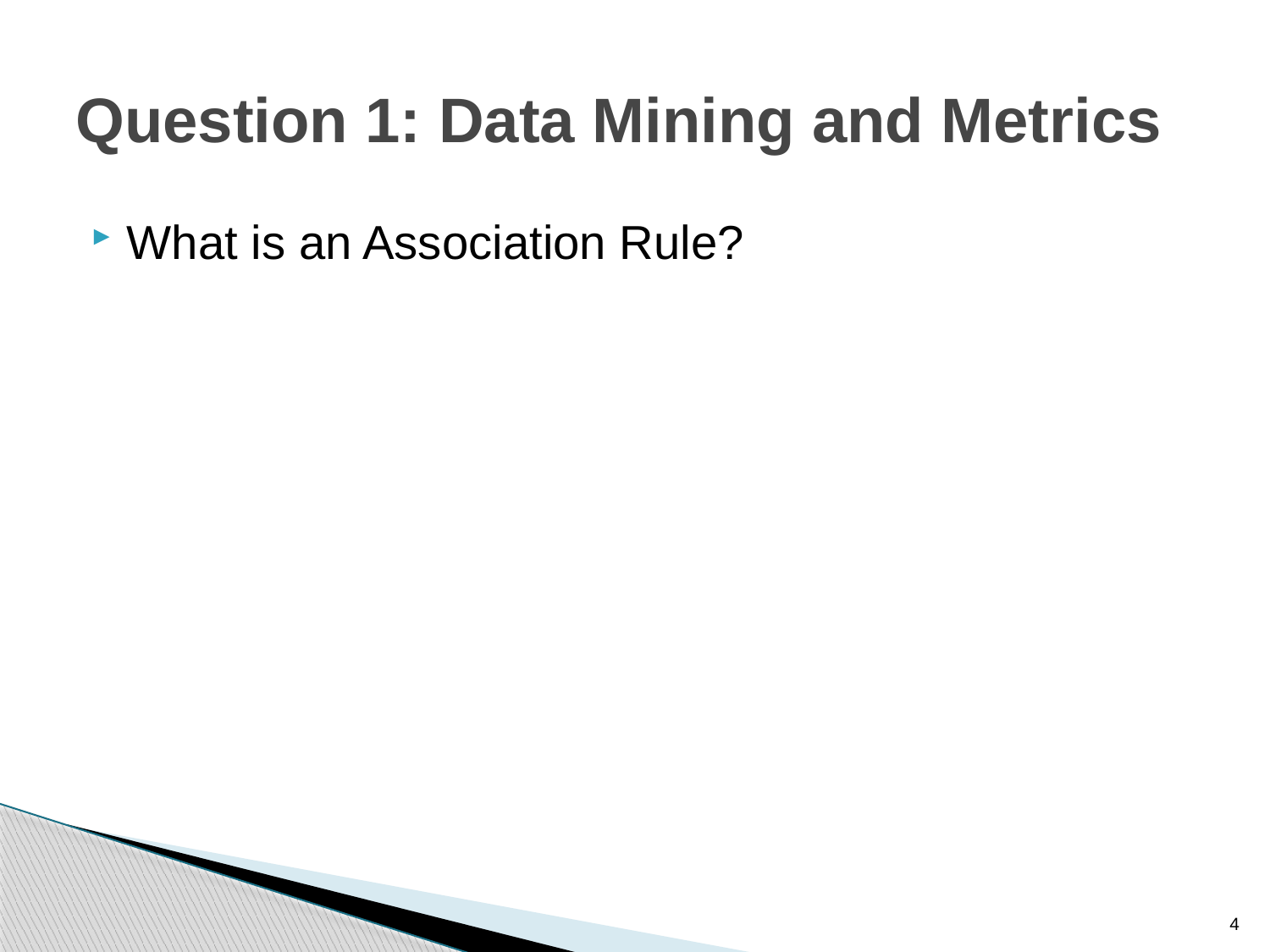

# Question 1: Data Mining and Metrics
What is an Association Rule?
4